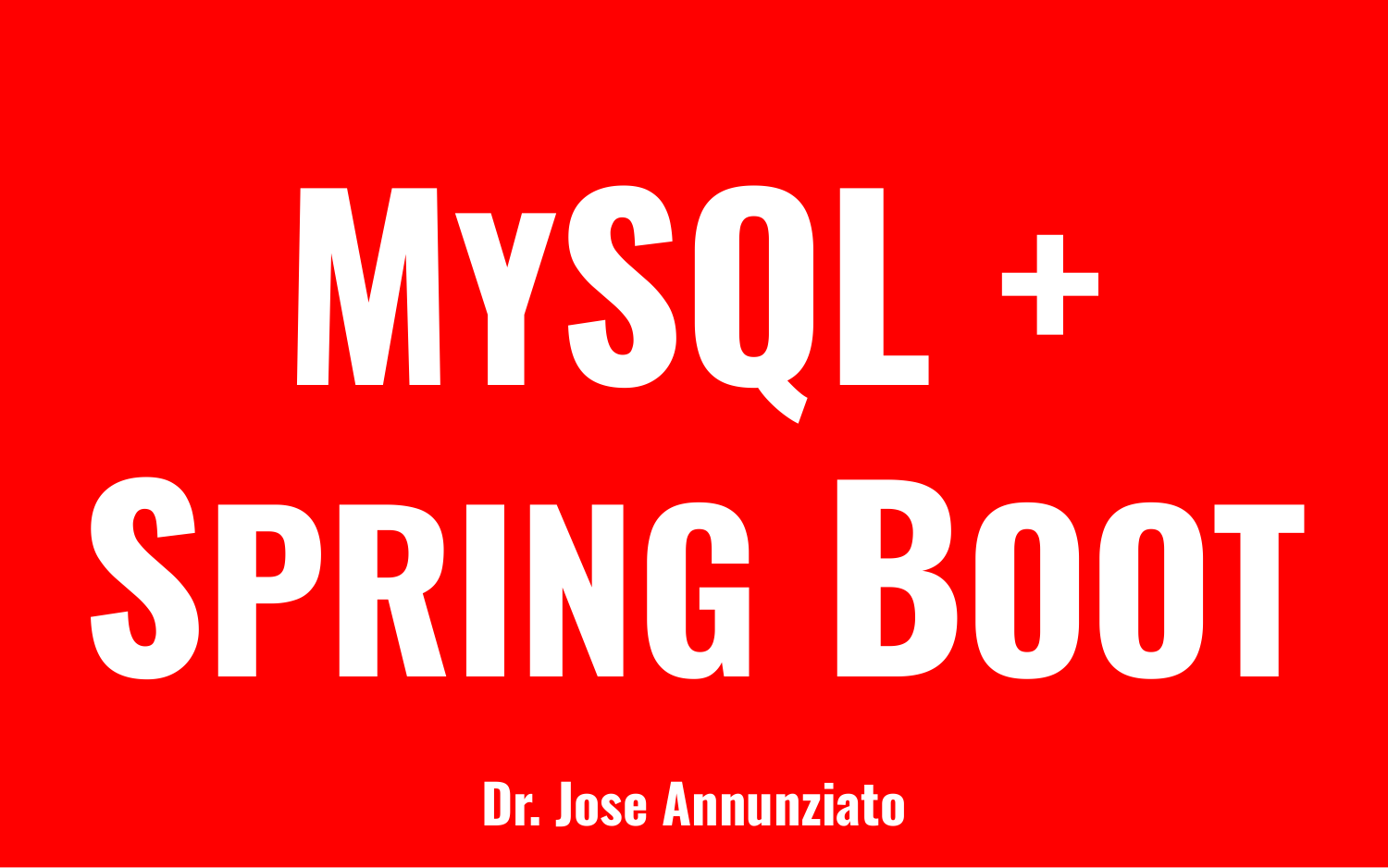

# MYSQL + SPRING BOOT
Dr. Jose Annunziato